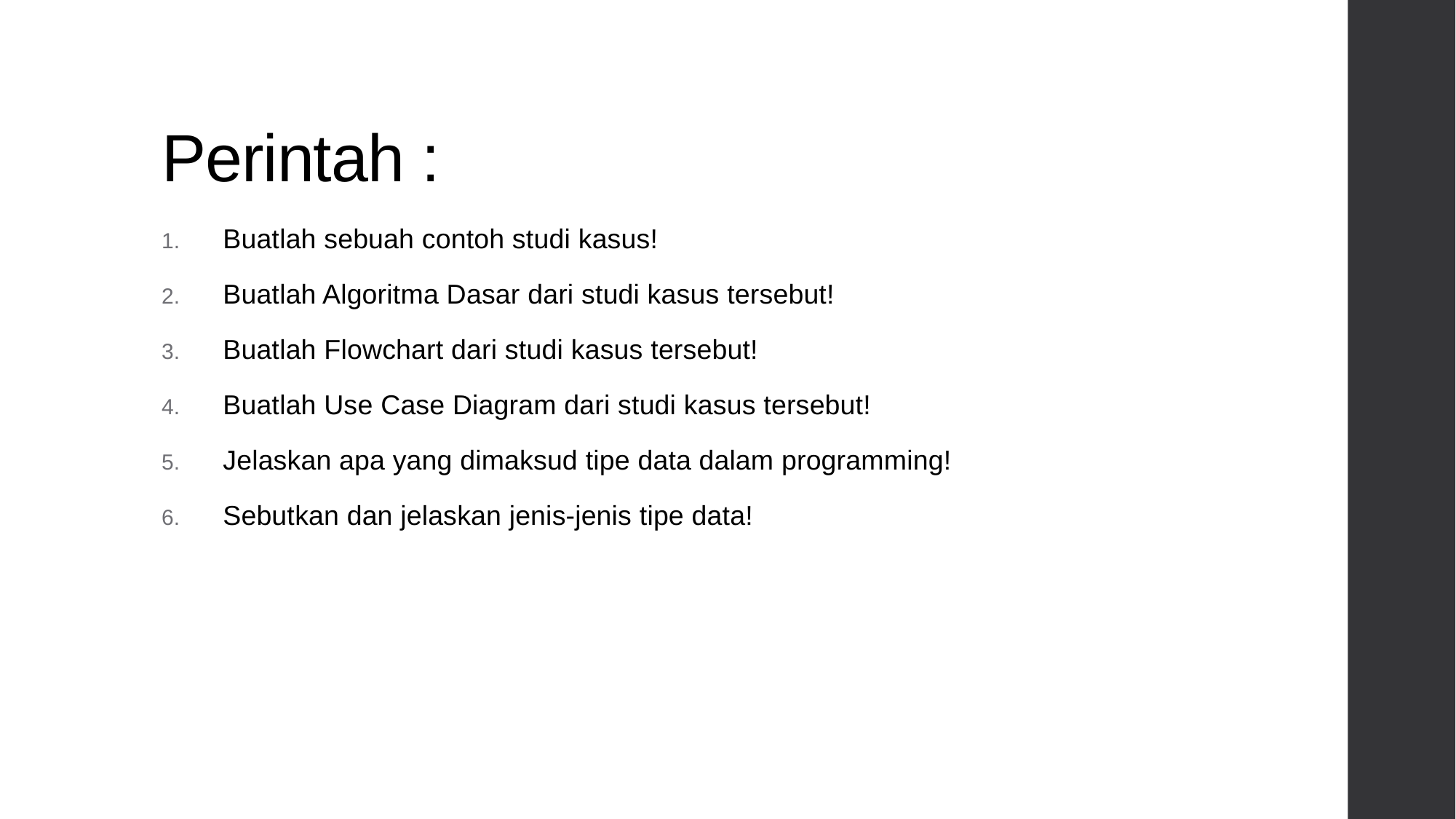

# Perintah :
Buatlah sebuah contoh studi kasus!
Buatlah Algoritma Dasar dari studi kasus tersebut!
Buatlah Flowchart dari studi kasus tersebut!
Buatlah Use Case Diagram dari studi kasus tersebut!
Jelaskan apa yang dimaksud tipe data dalam programming!
Sebutkan dan jelaskan jenis-jenis tipe data!